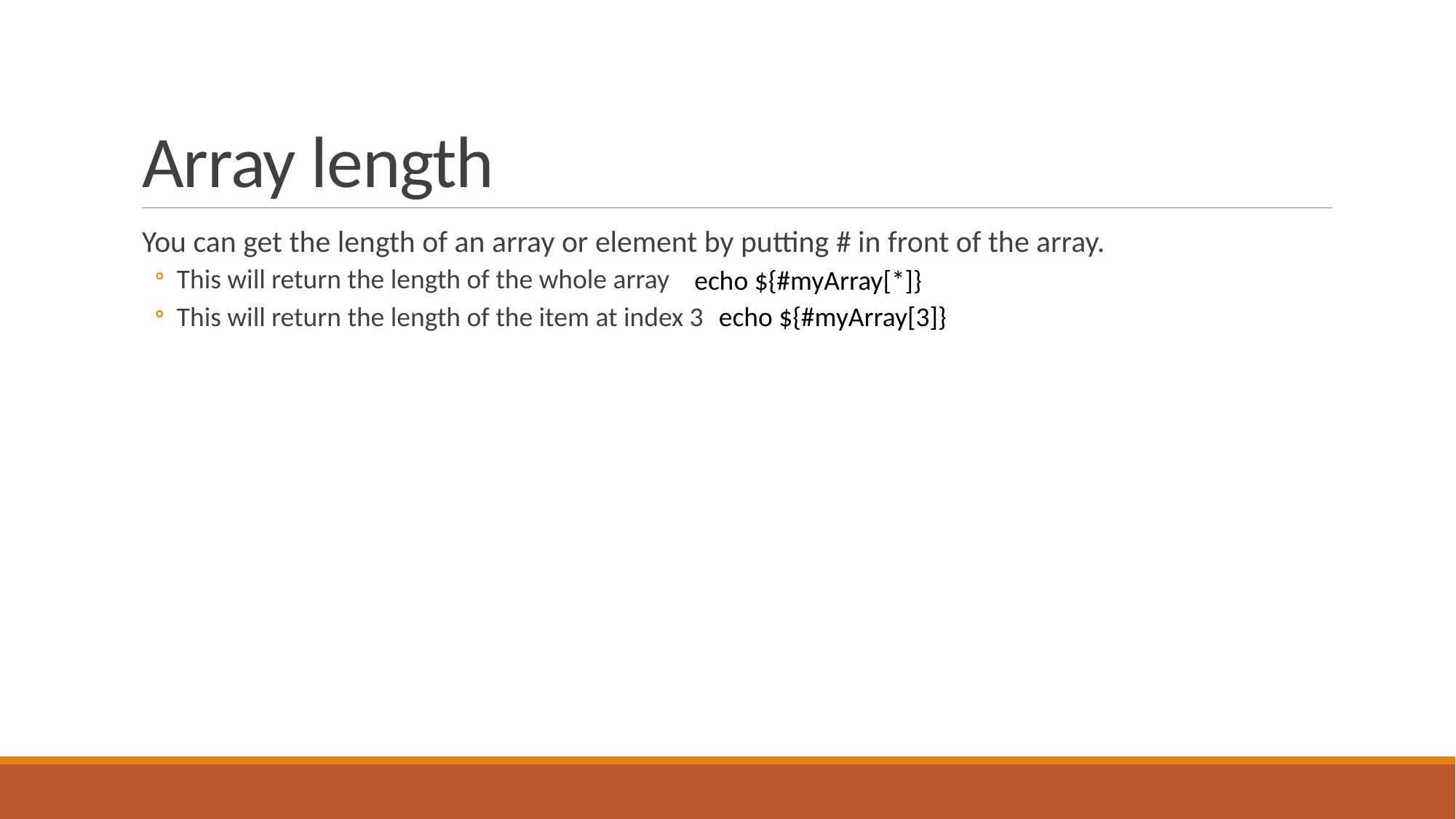

# Array length
You can get the length of an array or element by putting # in front of the array.
This will return the length of the whole array
This will return the length of the item at index 3

echo ${#myArray[*]}
echo ${#myArray[3]}